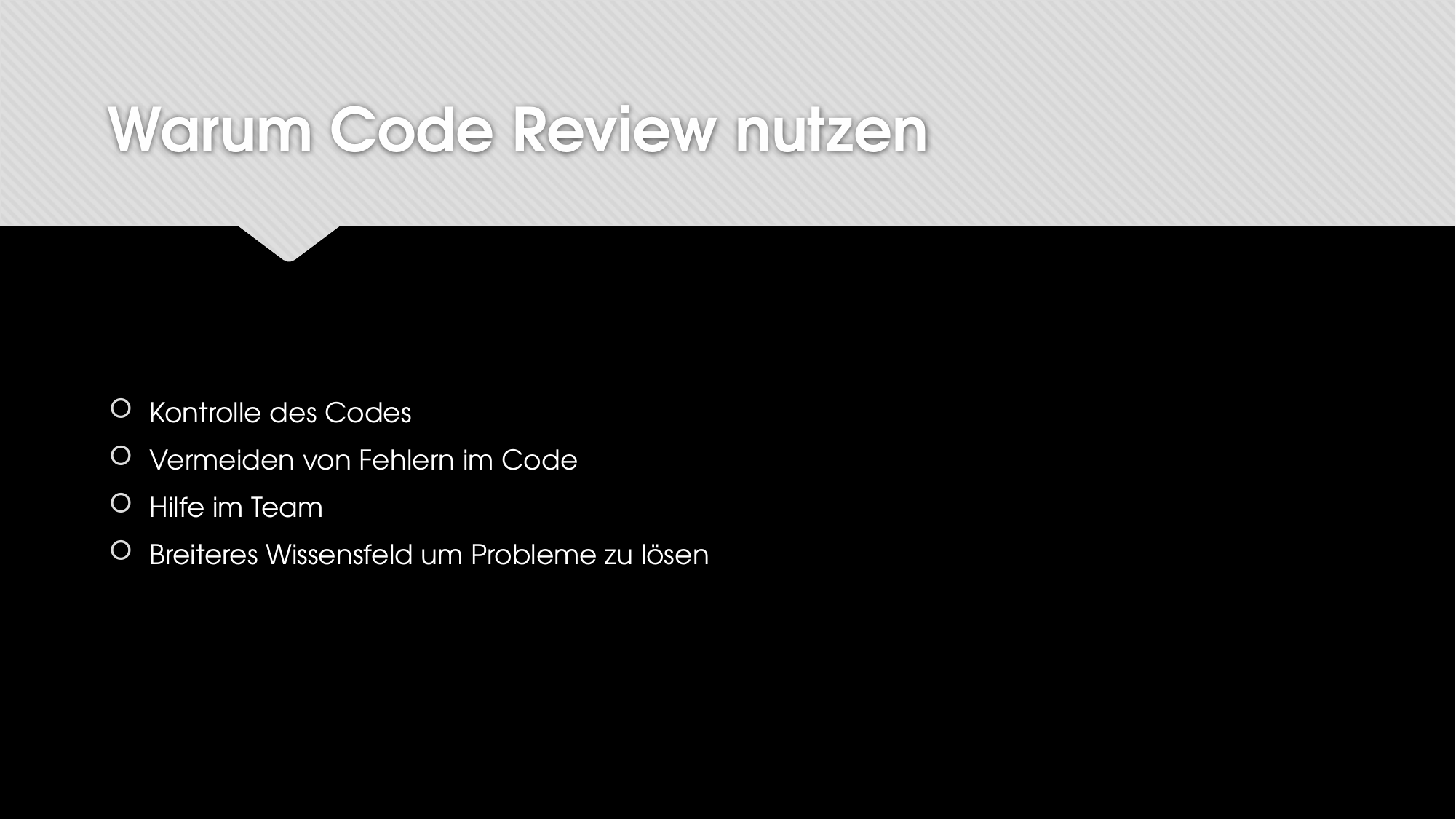

# Warum Code Review nutzen
Kontrolle des Codes
Vermeiden von Fehlern im Code
Hilfe im Team
Breiteres Wissensfeld um Probleme zu lösen